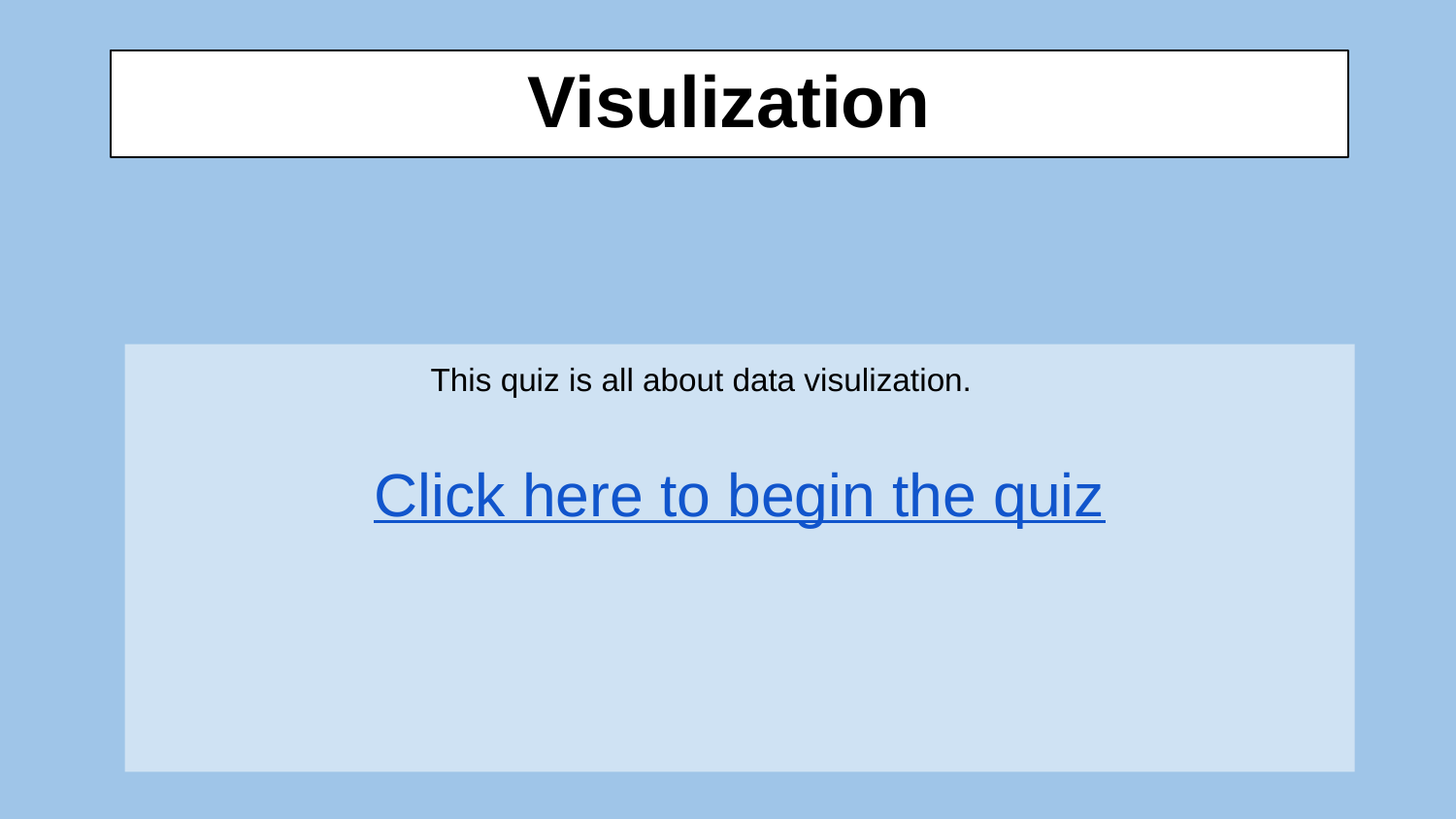

# Visulization

		This quiz is all about data visulization.

Click here to begin the quiz